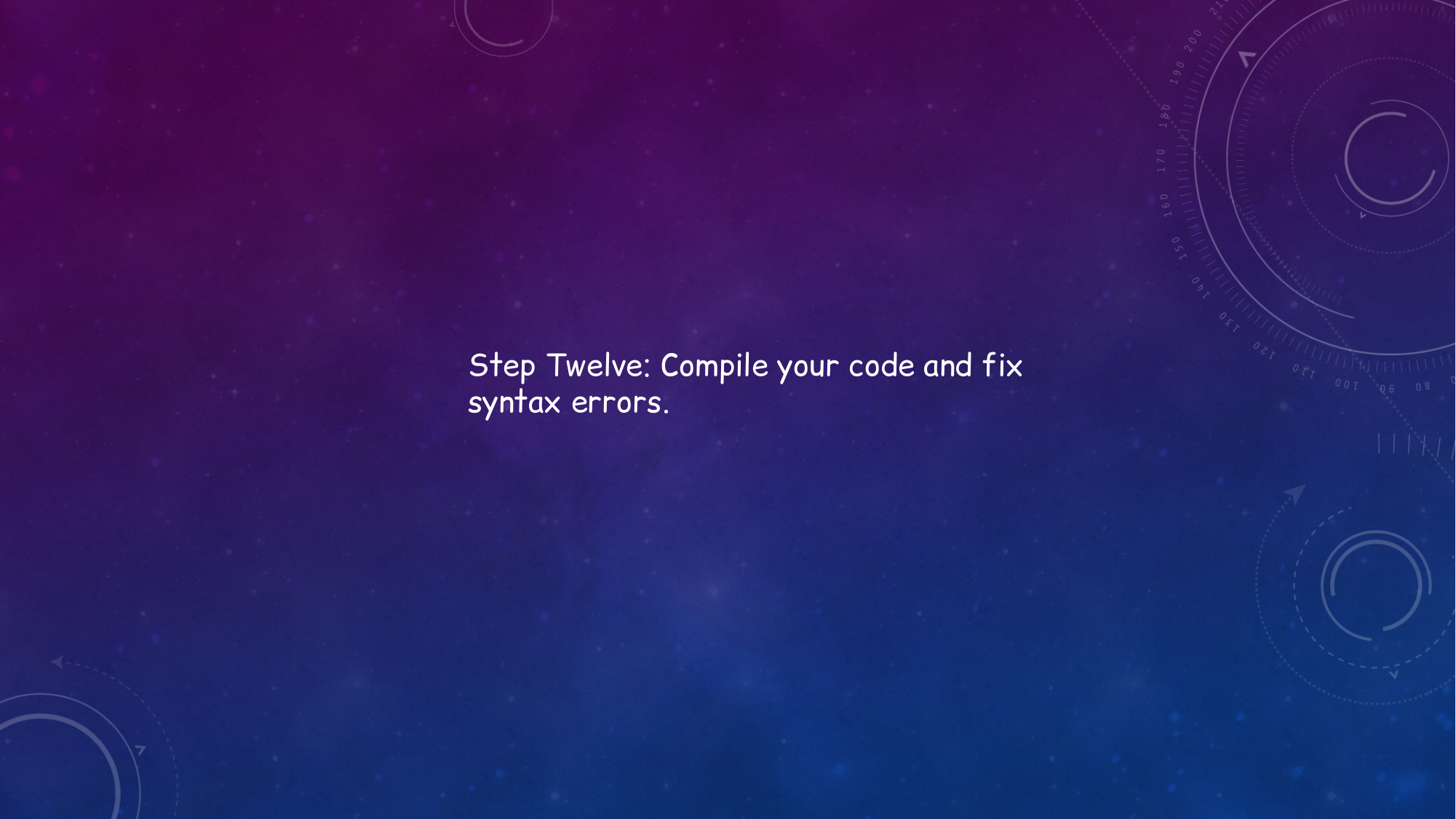

Step Twelve: Compile your code and fix
syntax errors.